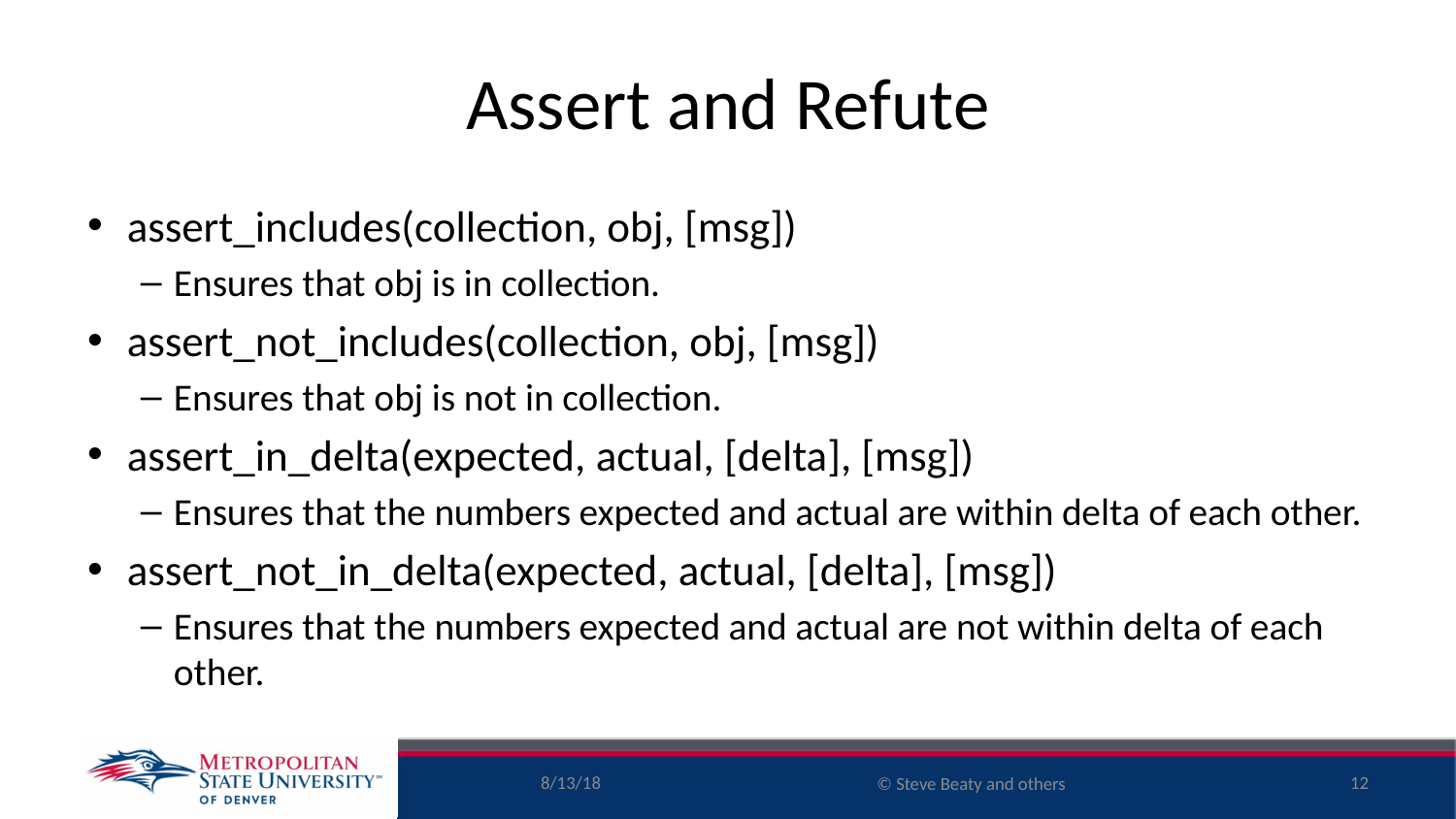

# Assert and Refute
assert_includes(collection, obj, [msg])
Ensures that obj is in collection.
assert_not_includes(collection, obj, [msg])
Ensures that obj is not in collection.
assert_in_delta(expected, actual, [delta], [msg])
Ensures that the numbers expected and actual are within delta of each other.
assert_not_in_delta(expected, actual, [delta], [msg])
Ensures that the numbers expected and actual are not within delta of each other.

8/13/18
12
© Steve Beaty and others